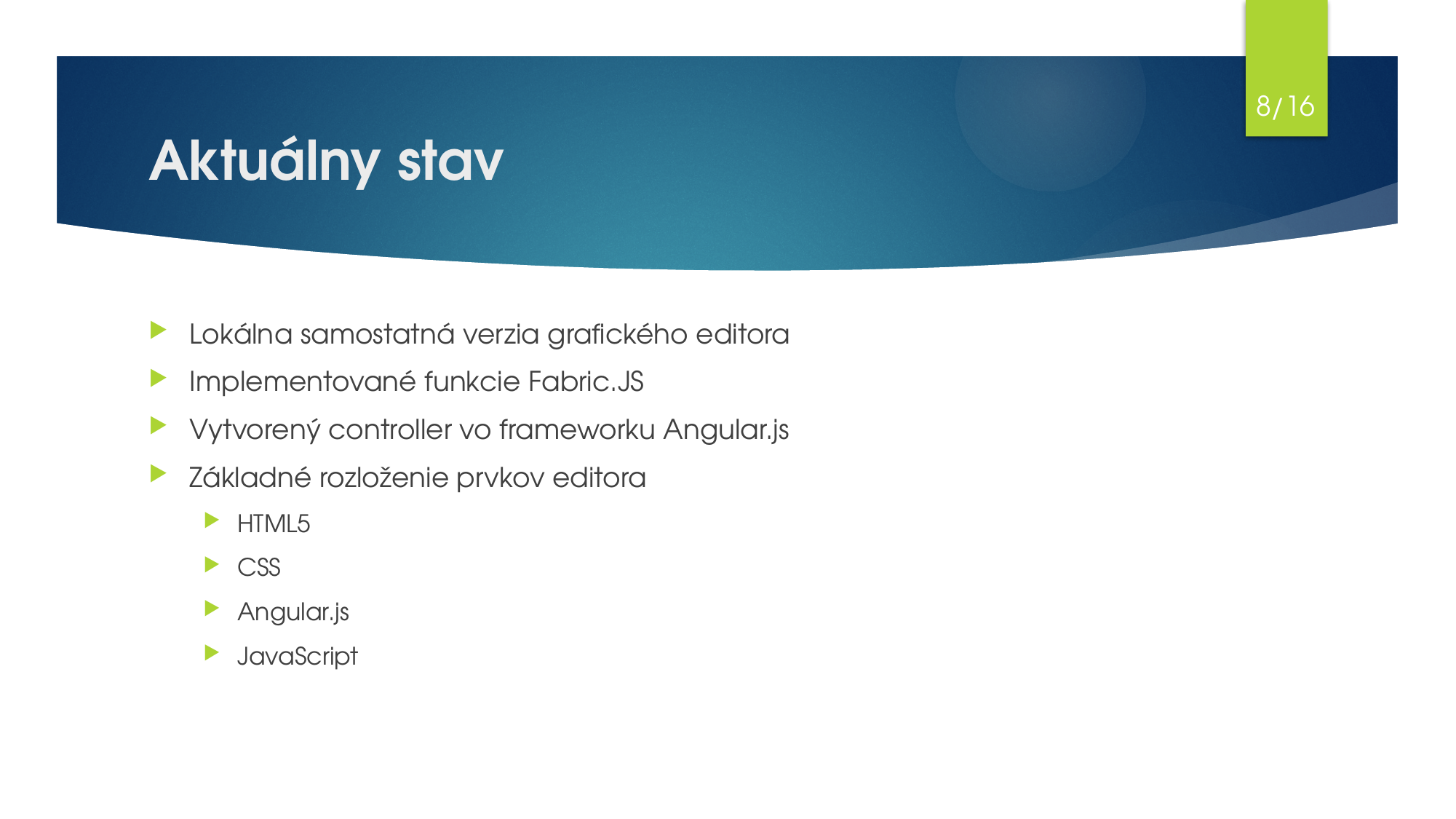

8/16
# Aktuálny stav
Lokálna samostatná verzia grafického editora
Implementované funkcie Fabric.JS
Vytvorený controller vo frameworku Angular.js
Základné rozloženie prvkov editora
HTML5
CSS
Angular.js
JavaScript